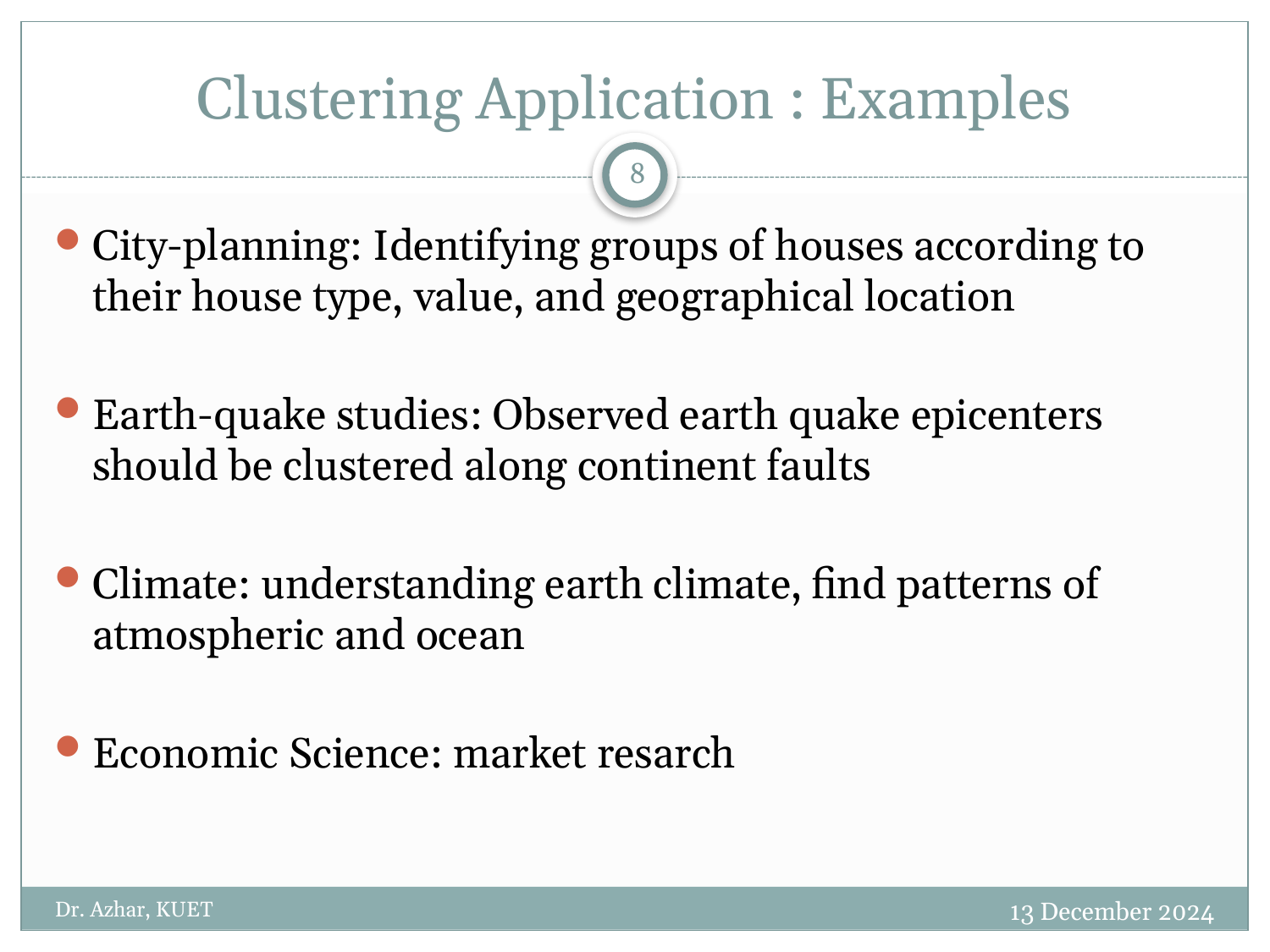

# Clustering Application : Examples
8
City-planning: Identifying groups of houses according to their house type, value, and geographical location

Earth-quake studies: Observed earth quake epicenters should be clustered along continent faults

Climate: understanding earth climate, find patterns of atmospheric and ocean

Economic Science: market resarch
13 December 2024
Dr. Azhar, KUET